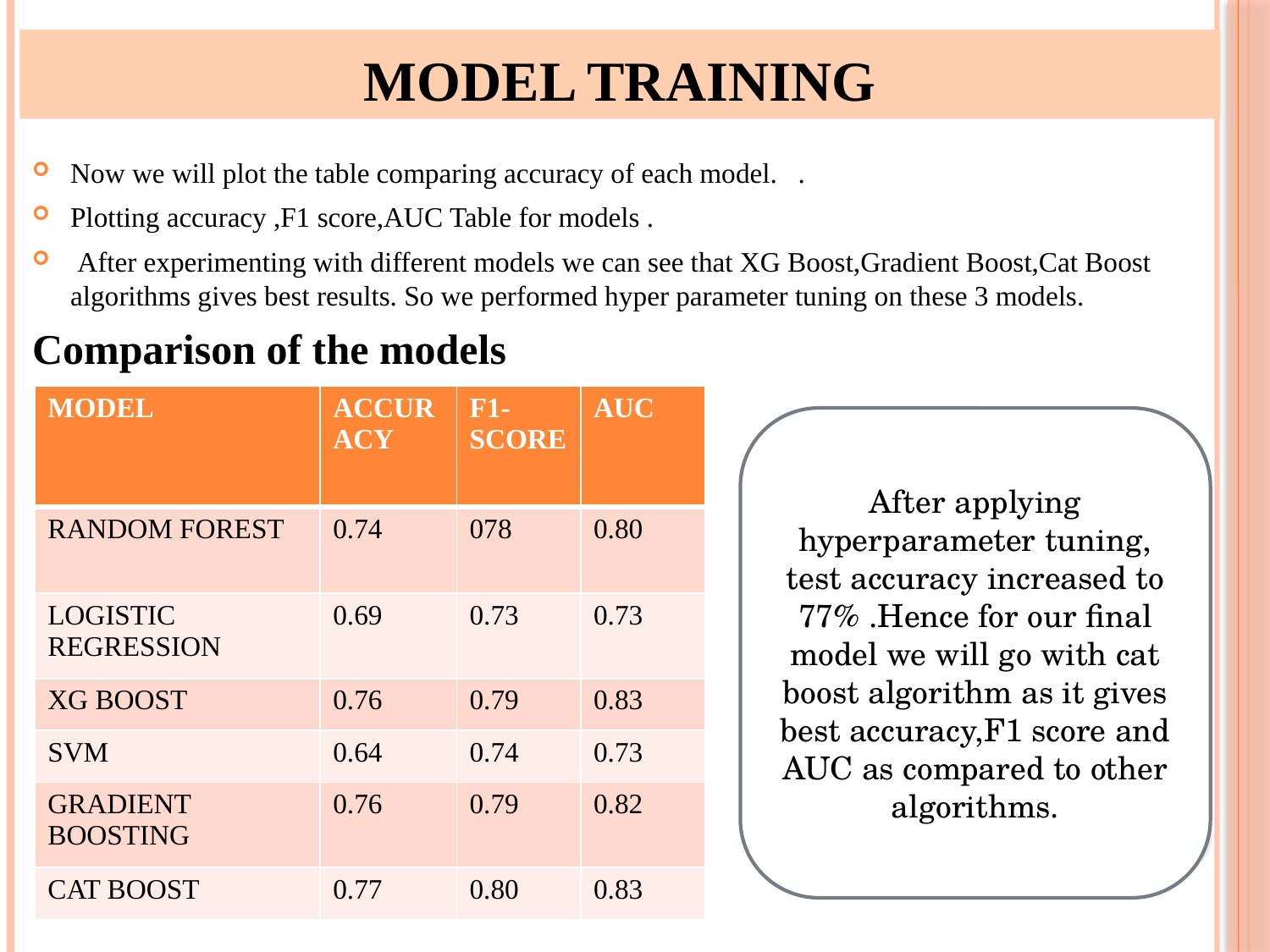

MODEL TRAINING
Now we will plot the table comparing accuracy of each model.   .
Plotting accuracy ,F1 score,AUC Table for models .
 After experimenting with different models we can see that XG Boost,Gradient Boost,Cat Boost algorithms gives best results. So we performed hyper parameter tuning on these 3 models.
Comparison of the models

| MODEL | ACCURACY | F1-SCORE | AUC |
| --- | --- | --- | --- |
| RANDOM FOREST | 0.74 | 078 | 0.80 |
| LOGISTIC REGRESSION | 0.69 | 0.73 | 0.73 |
| XG BOOST | 0.76 | 0.79 | 0.83 |
| SVM | 0.64 | 0.74 | 0.73 |
| GRADIENT BOOSTING | 0.76 | 0.79 | 0.82 |
| CAT BOOST | 0.77 | 0.80 | 0.83 |
After applying hyperparameter tuning, test accuracy increased to 77% .Hence for our final model we will go with cat boost algorithm as it gives best accuracy,F1 score and AUC as compared to other algorithms.